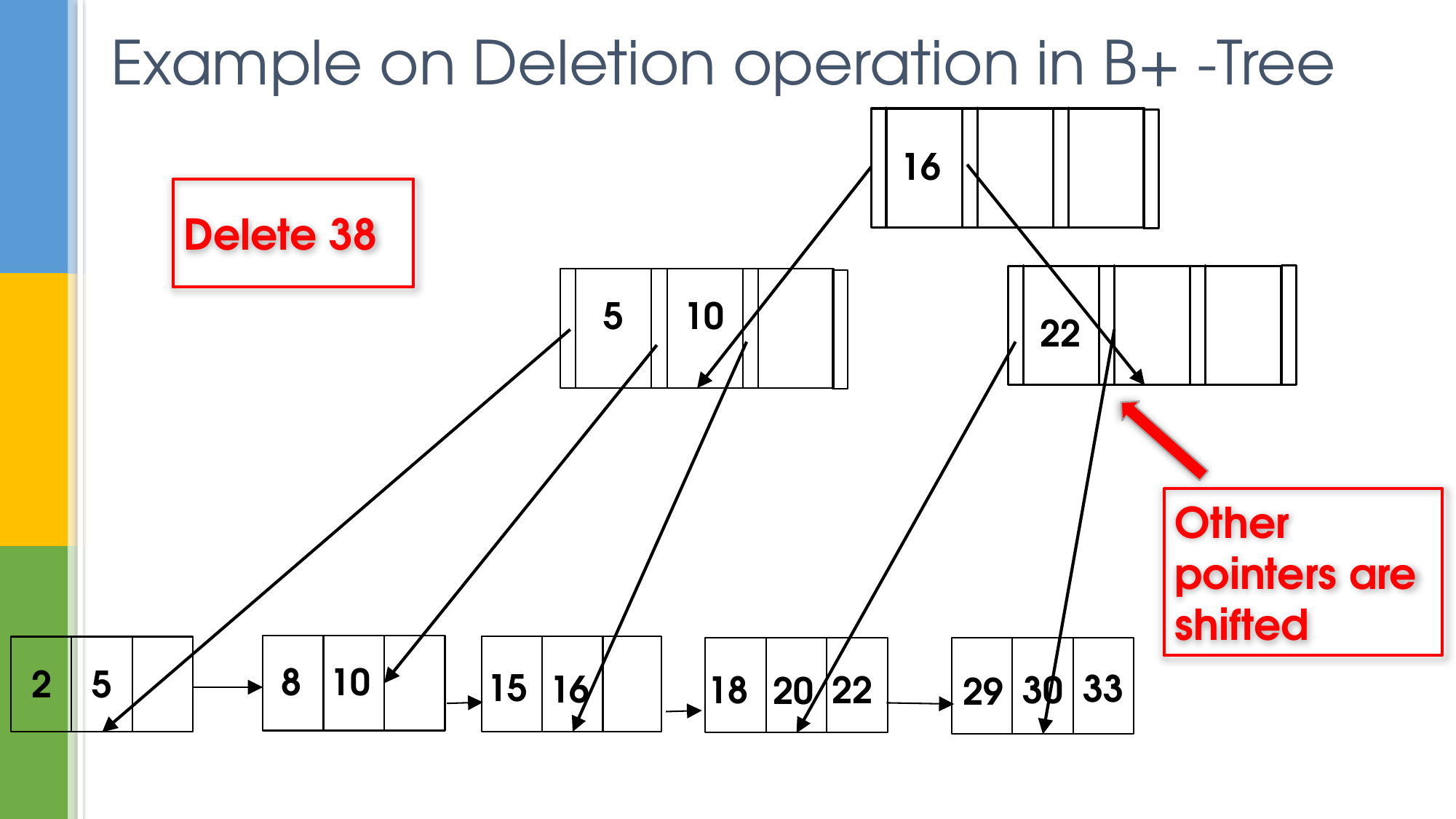

# Example on Deletion operation in B+ -Tree

16
Delete 38

5
10

10
2
5
33
16
22
30
20
29
22

Other pointers are shifted

8
15
18